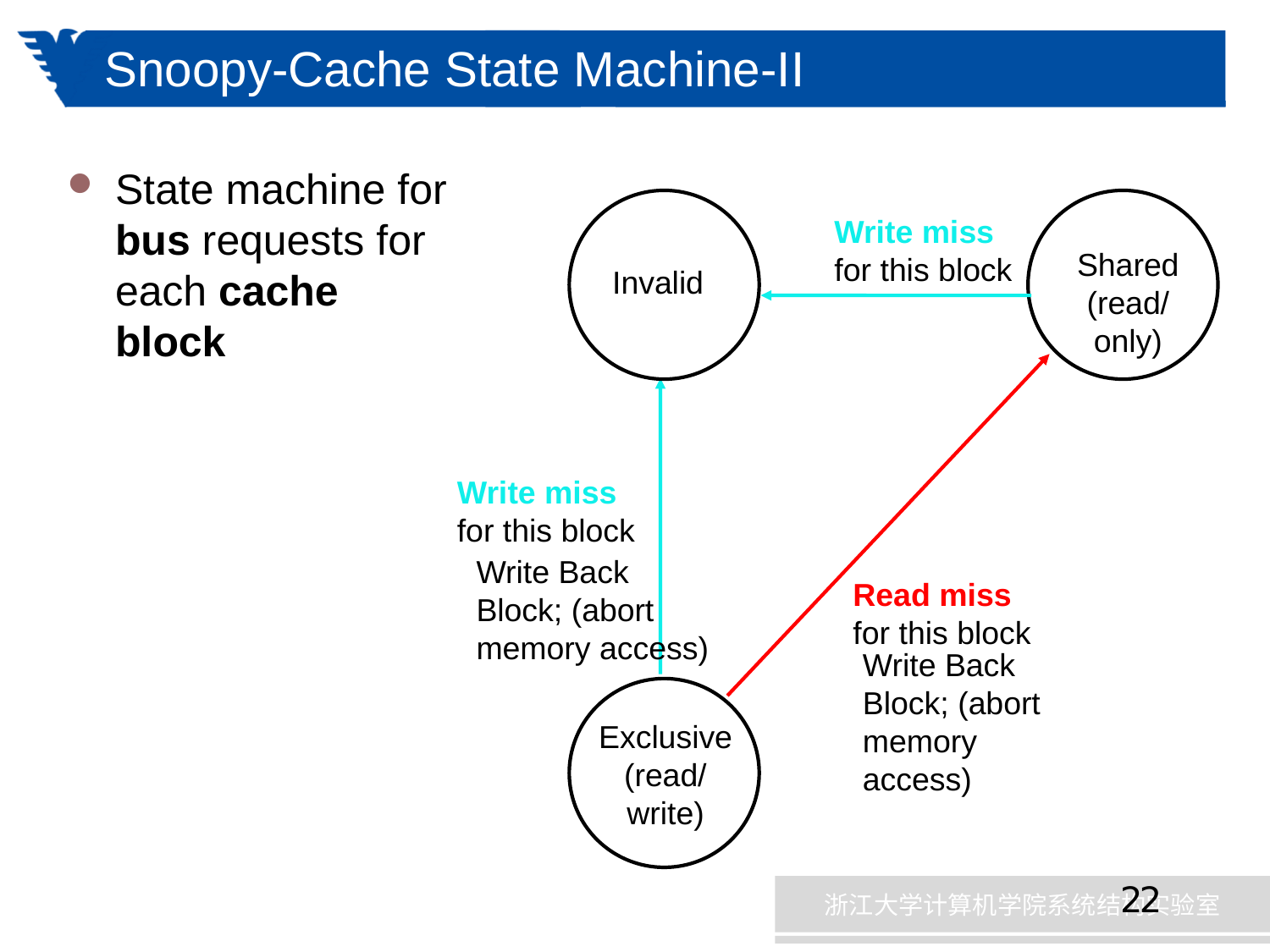

# Snoopy-Cache State Machine-II
State machine for bus requests for each cache block

Write miss
for this block
Shared
(read/only)
Invalid

Write miss
for this block
Write Back
Block; (abort
memory access)
Read miss
for this block
Write Back
Block; (abort
memory access)

Exclusive
(read/write)